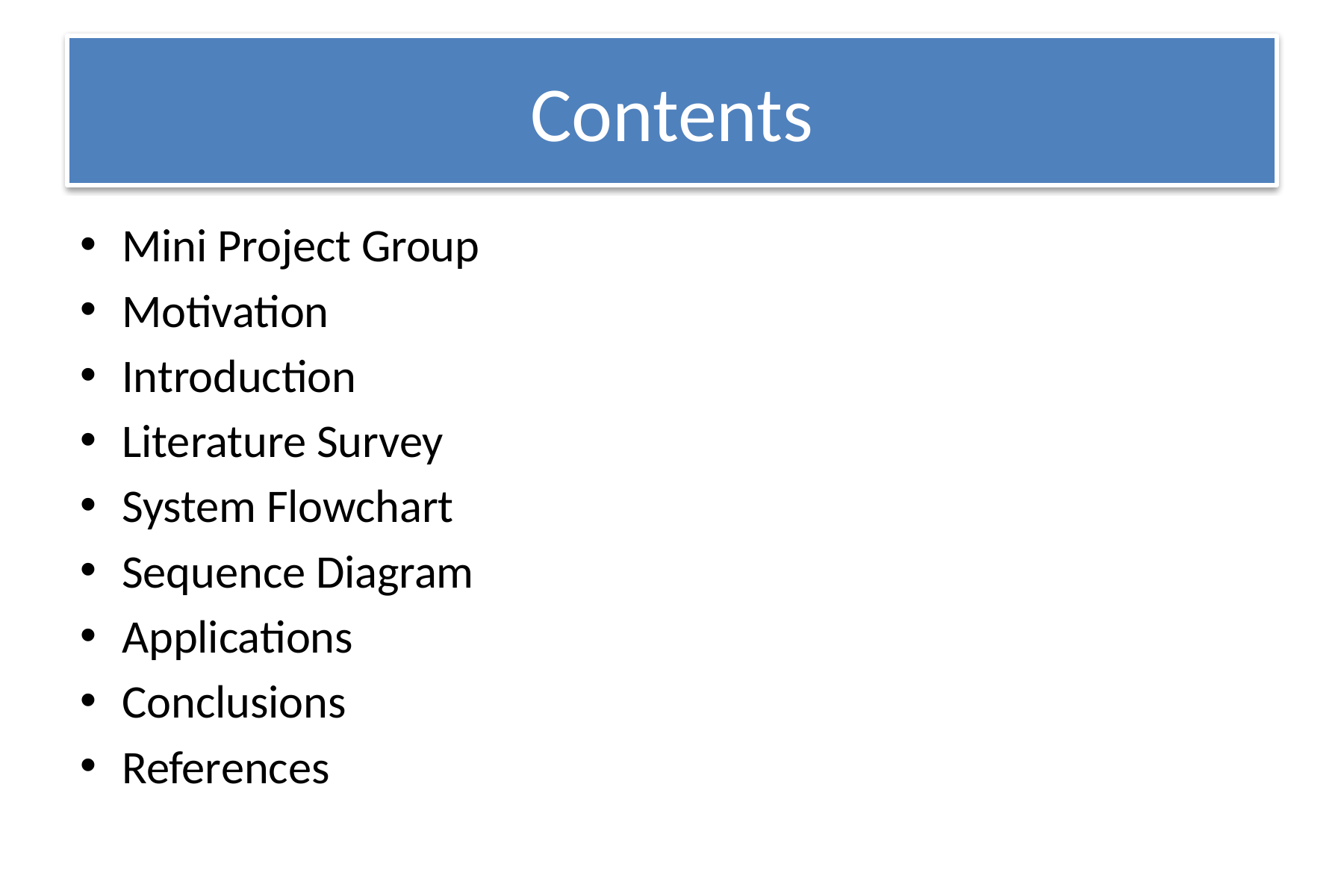

# Contents
Mini Project Group
Motivation
Introduction
Literature Survey
System Flowchart
Sequence Diagram
Applications
Conclusions
References